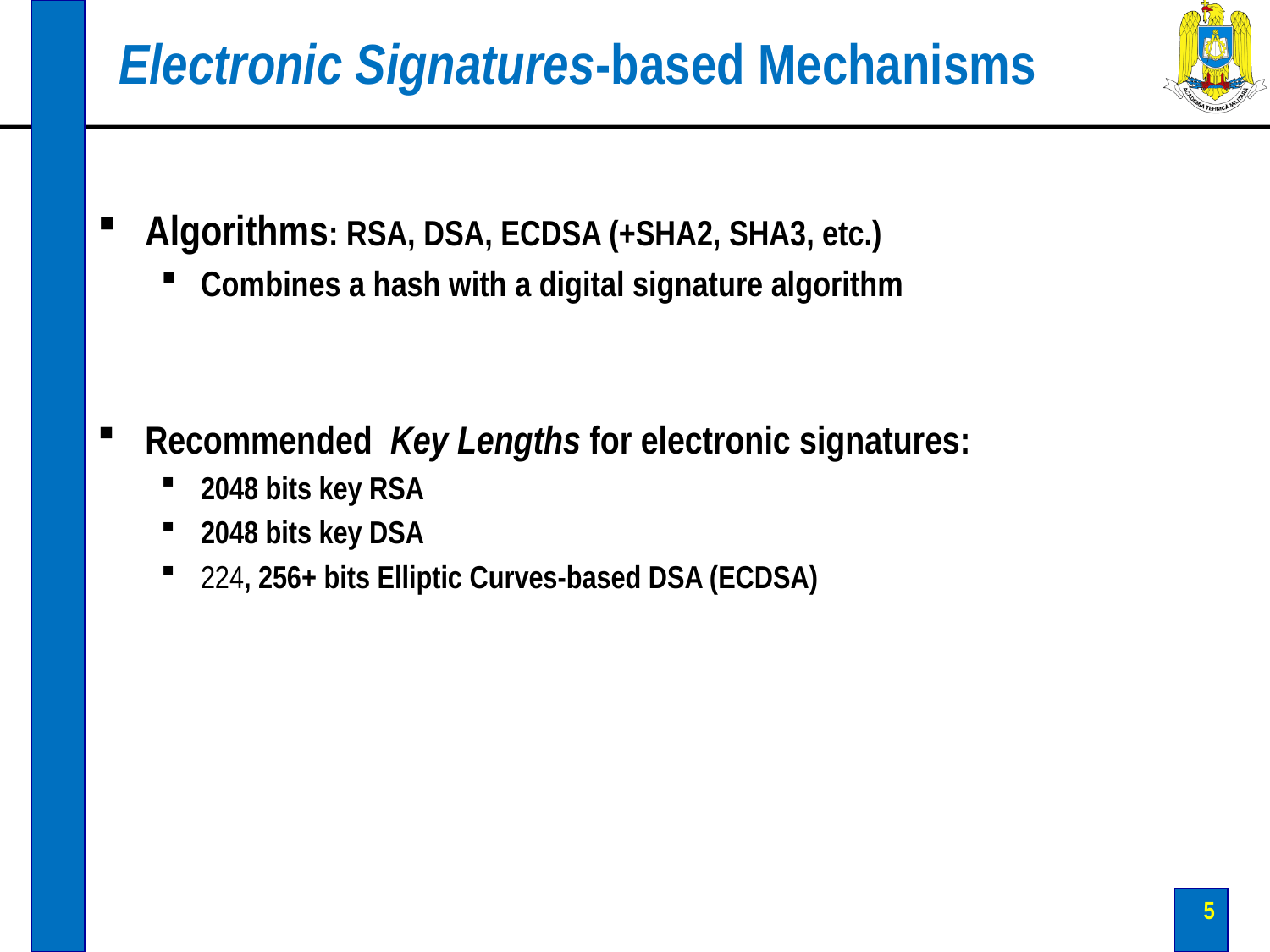

# Electronic Signatures-based Mechanisms

Algorithms: RSA, DSA, ECDSA (+SHA2, SHA3, etc.)
Combines a hash with a digital signature algorithm

Recommended  Key Lengths for electronic signatures:
2048 bits key RSA
2048 bits key DSA
224, 256+ bits Elliptic Curves-based DSA (ECDSA)

5